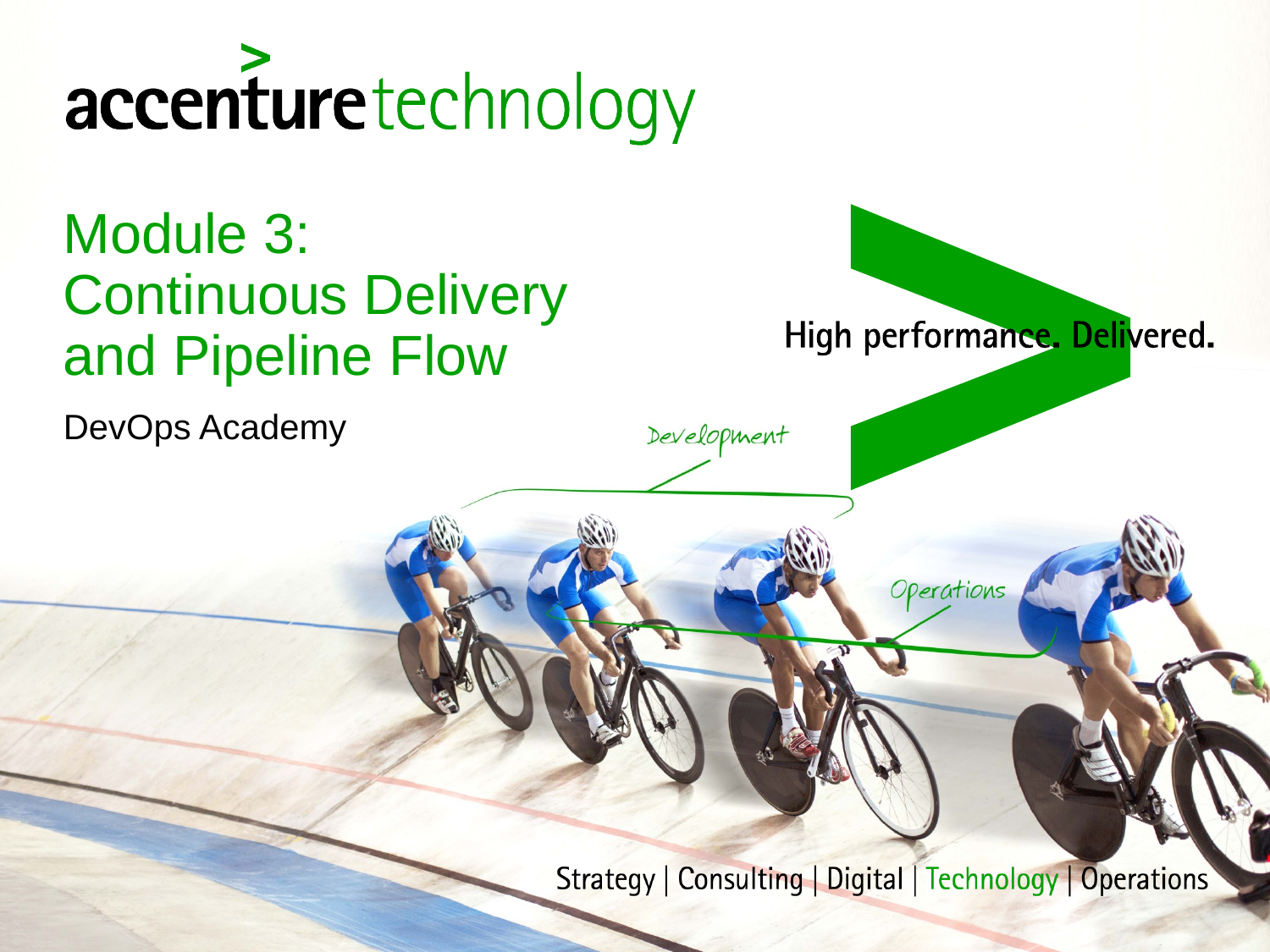

# Module 3: Continuous Delivery and Pipeline Flow
DevOps Academy